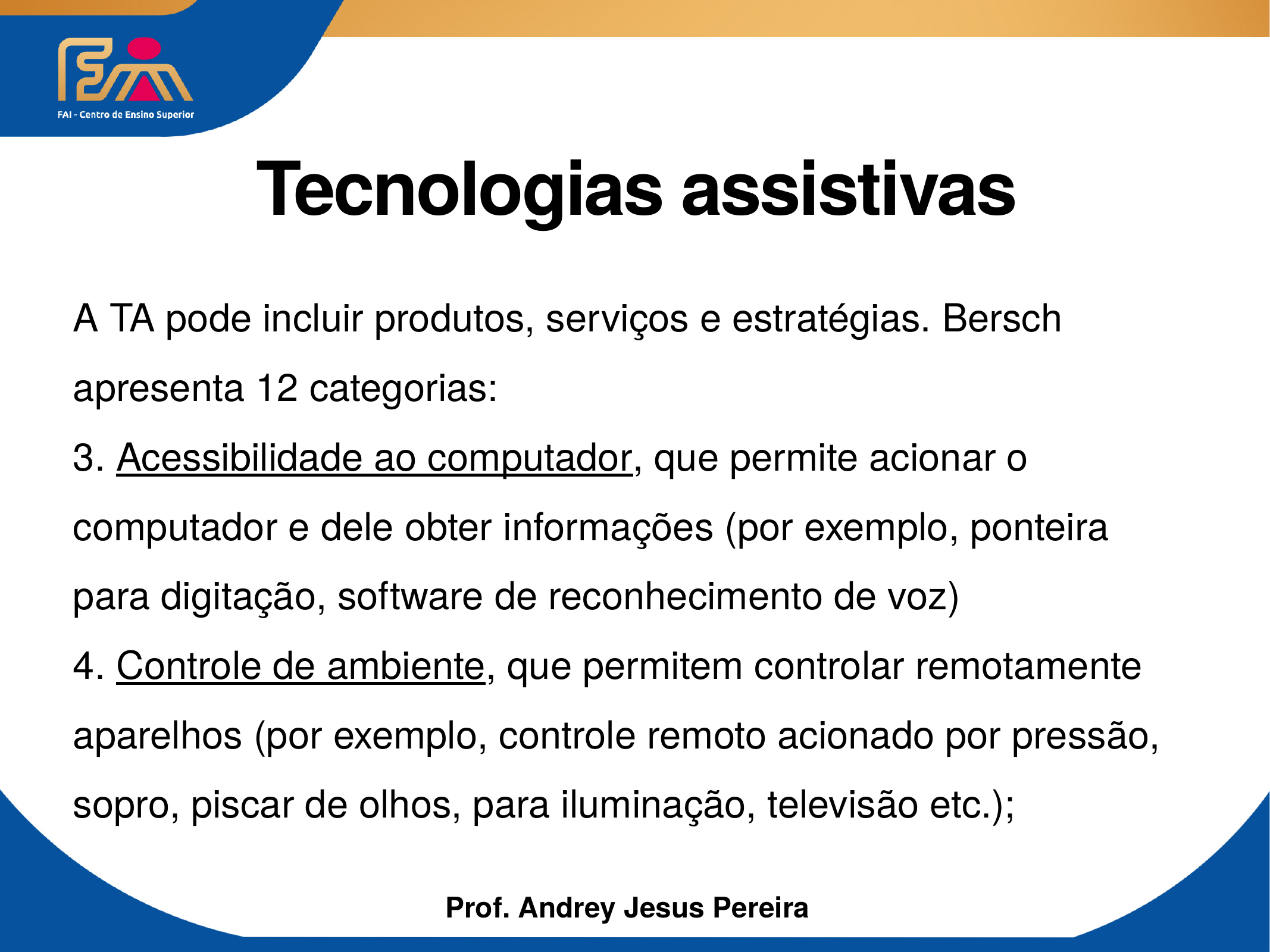

# Tecnologias assistivas
A TA pode incluir produtos, serviços e estratégias. Bersch apresenta 12 categorias:
3. Acessibilidade ao computador, que permite acionar o computador e dele obter informações (por exemplo, ponteira para digitação, software de reconhecimento de voz)
4. Controle de ambiente, que permitem controlar remotamente aparelhos (por exemplo, controle remoto acionado por pressão, sopro, piscar de olhos, para iluminação, televisão etc.);

Prof. Andrey Jesus Pereira